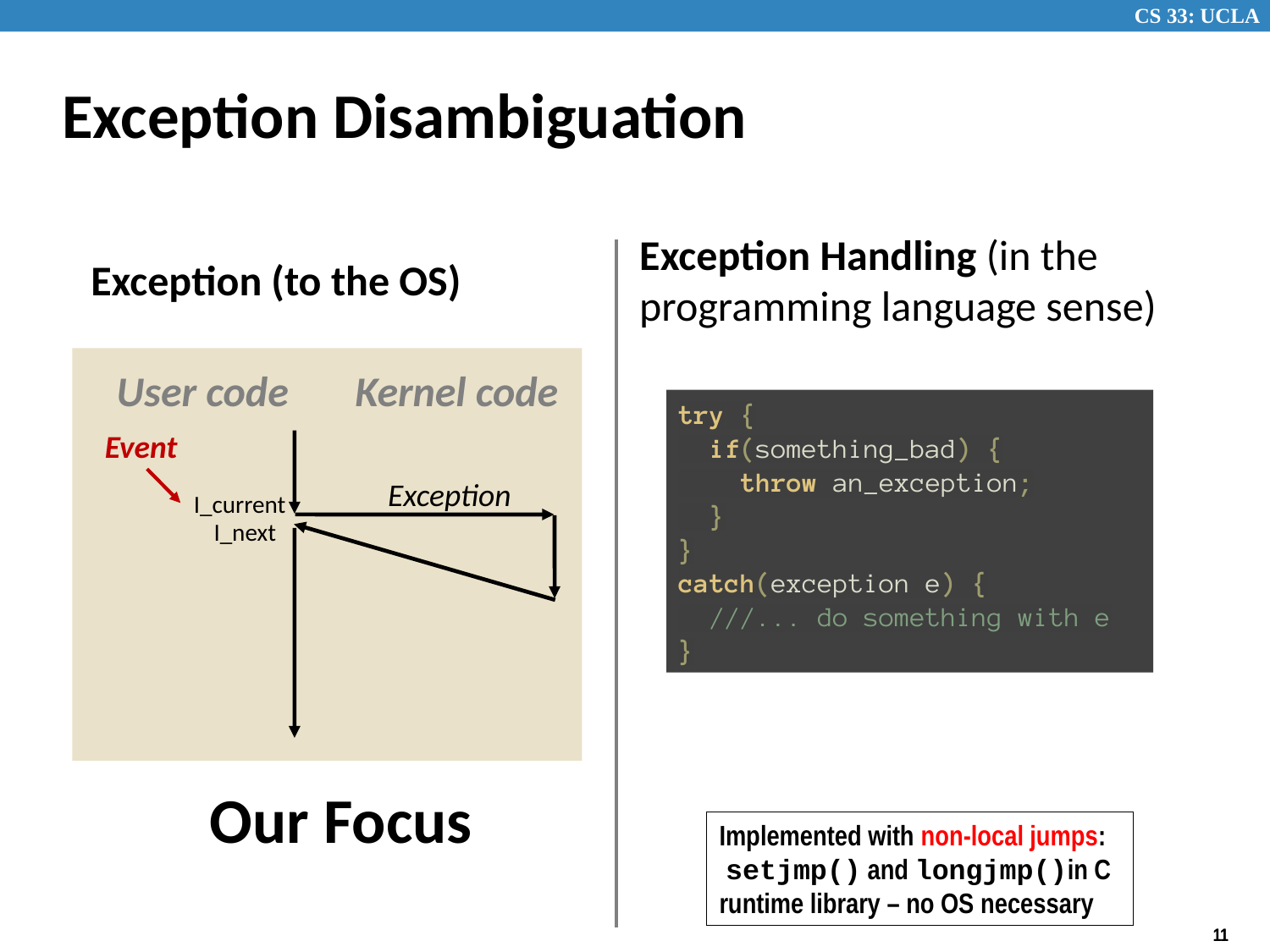

# Exception Disambiguation
Exception Handling (in the programming language sense)
Exception (to the OS)

User code
Kernel code
Event

Exception
I_current
I_next

try {
  if(something_bad) {
    throw an_exception;
  }
}
catch(exception e) {
  ///... do something with e
}
Our Focus
Implemented with non-local jumps:
 setjmp() and longjmp()in C runtime library – no OS necessary